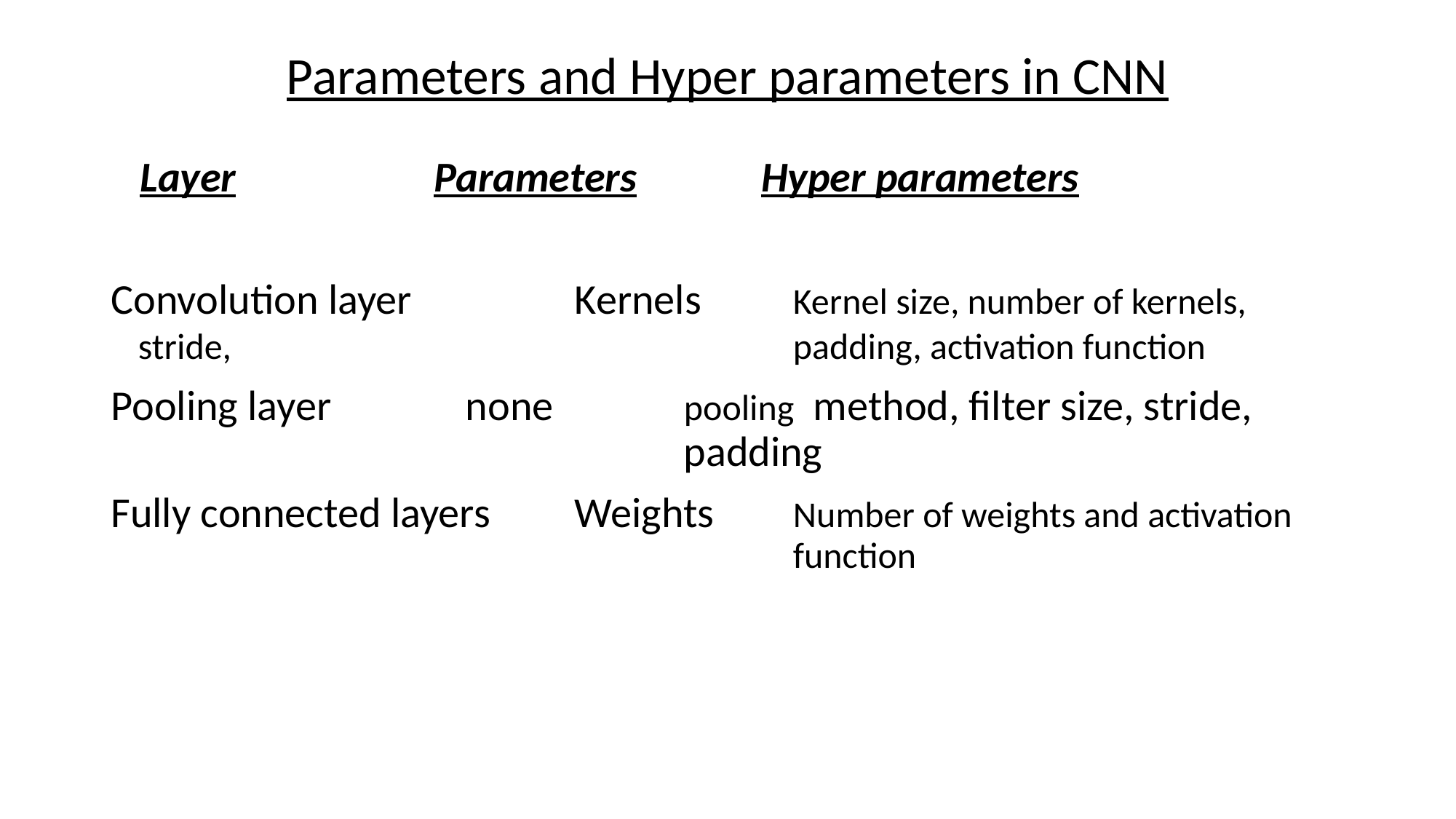

# Parameters and Hyper parameters in CNN
   Layer		        Parameters	        Hyper parameters

Convolution layer		Kernels	Kernel size, number of kernels, stride, 						padding, activation function
Pooling layer		none		pooling  method, filter size, stride, 						padding
Fully connected layers 	Weights	Number of weights and activation 							function